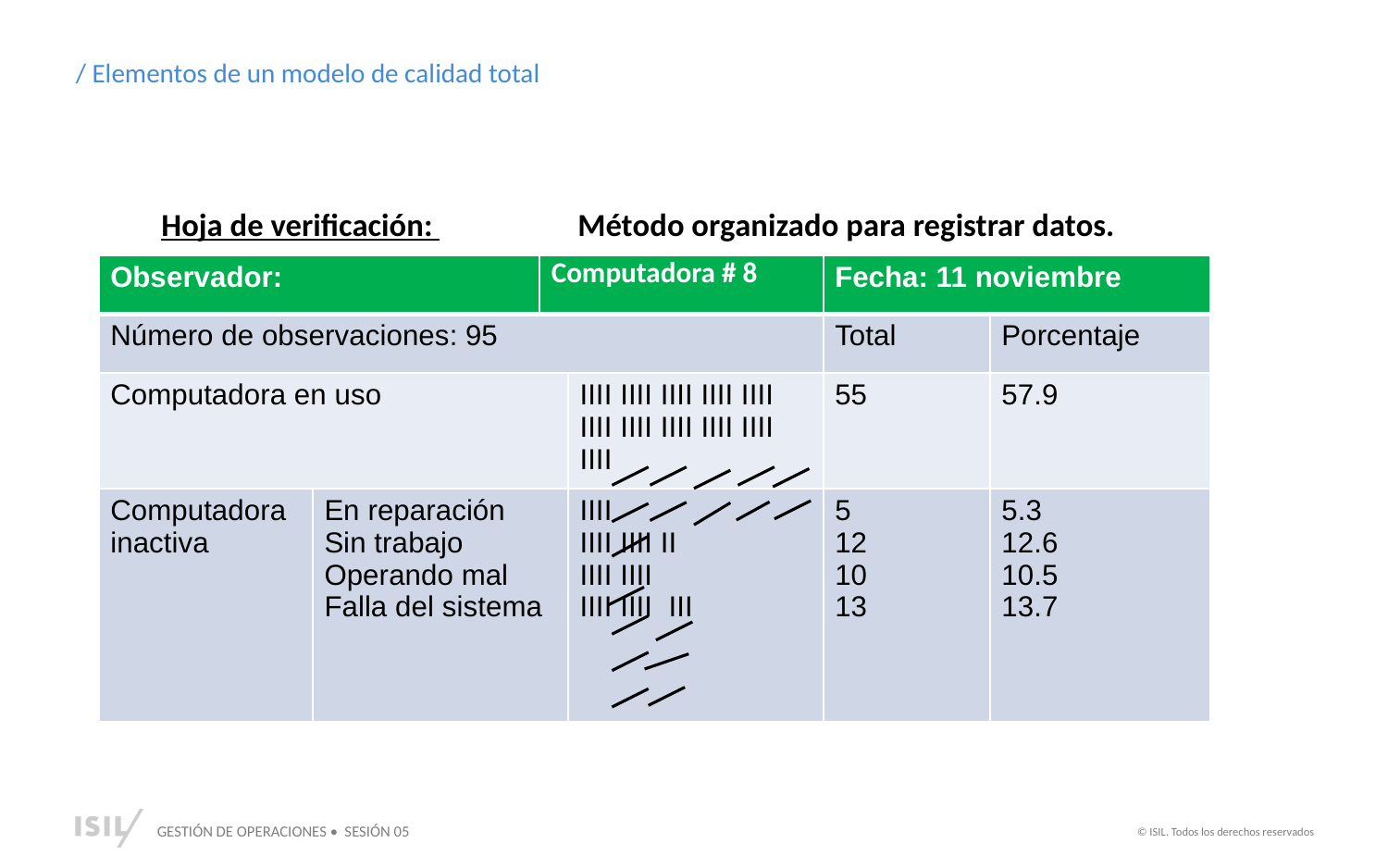

/ Elementos de un modelo de calidad total
Hoja de verificación: 	Método organizado para registrar datos.
| Observador: |  | Computadora # 8 |  | Fecha: 11 noviembre |  |
| --- | --- | --- | --- | --- | --- |
| Número de observaciones: 95 |  |  |  | Total | Porcentaje |
| Computadora en uso |  |  | IIII IIII IIII IIII IIII IIII IIII IIII IIII IIII IIII | 55 | 57.9 |
| Computadora inactiva | En reparación Sin trabajo Operando mal Falla del sistema |  | IIII IIII IIII II IIII IIII IIII IIII III | 5 12 10 13 | 5.3 12.6 10.5 13.7 |